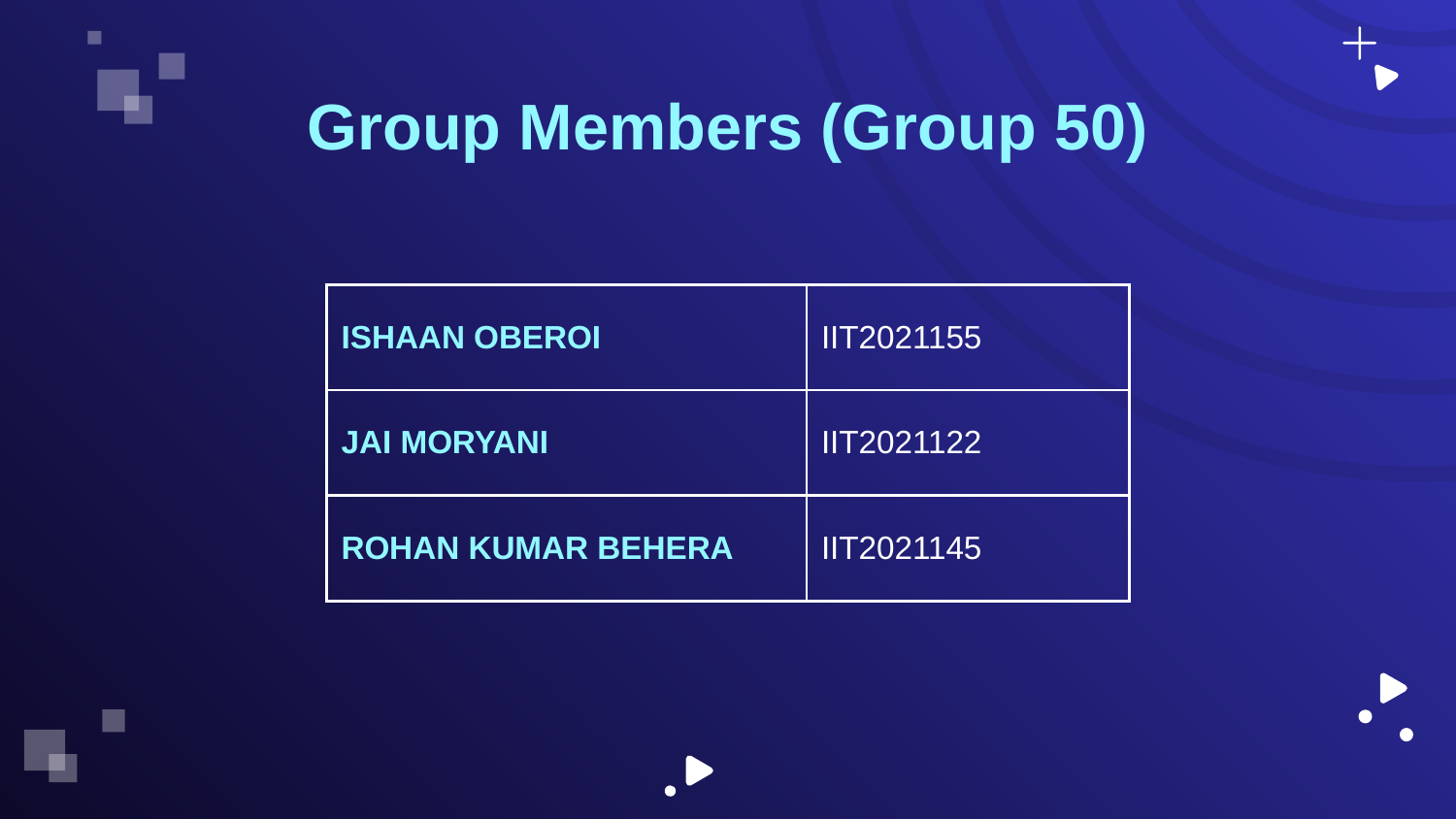

# Group Members (Group 50)
| ISHAAN OBEROI | IIT2021155 |
| --- | --- |
| JAI MORYANI | IIT2021122 |
| ROHAN KUMAR BEHERA | IIT2021145 |